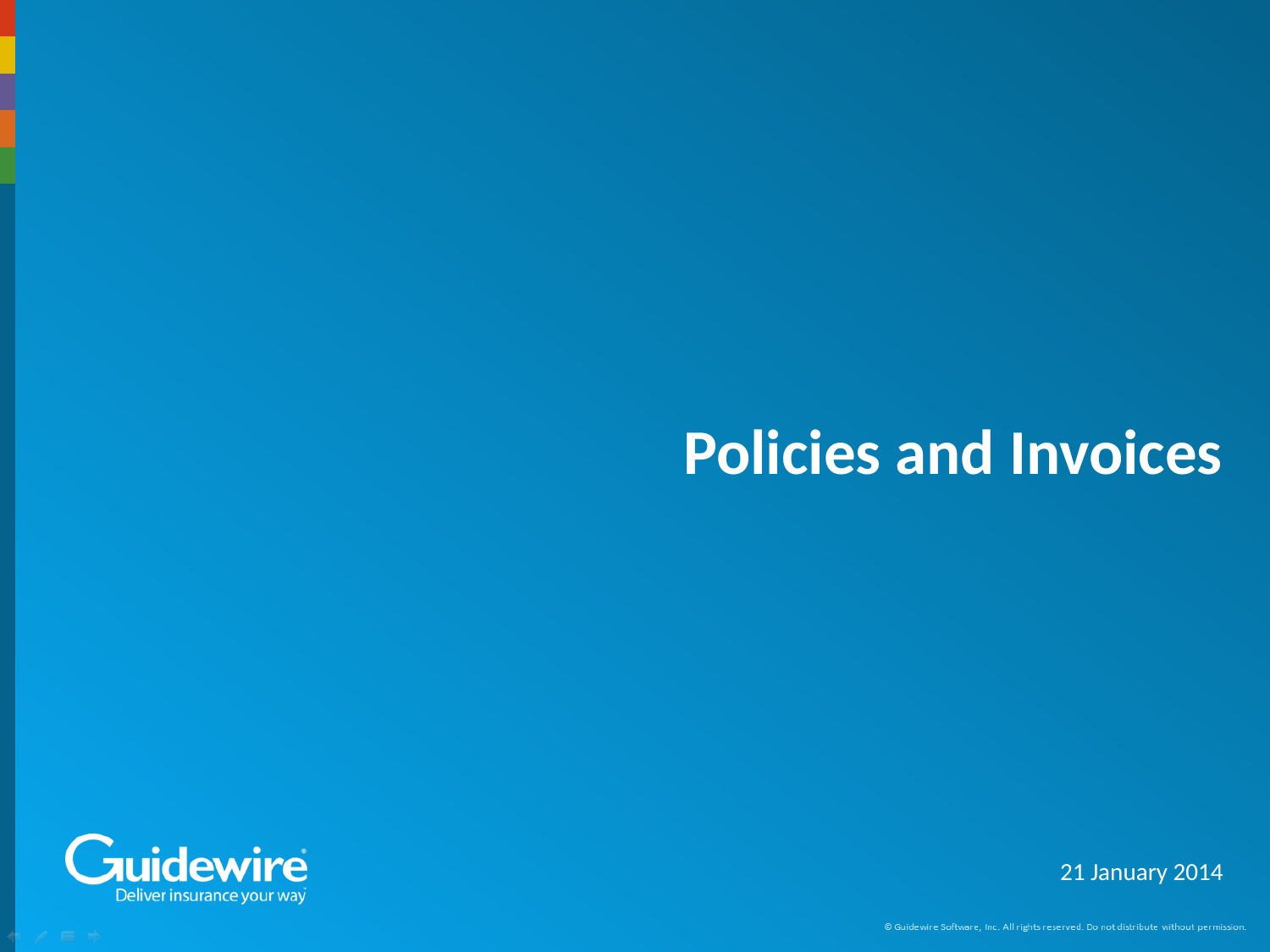

# Policies and Invoices
21 January 2014